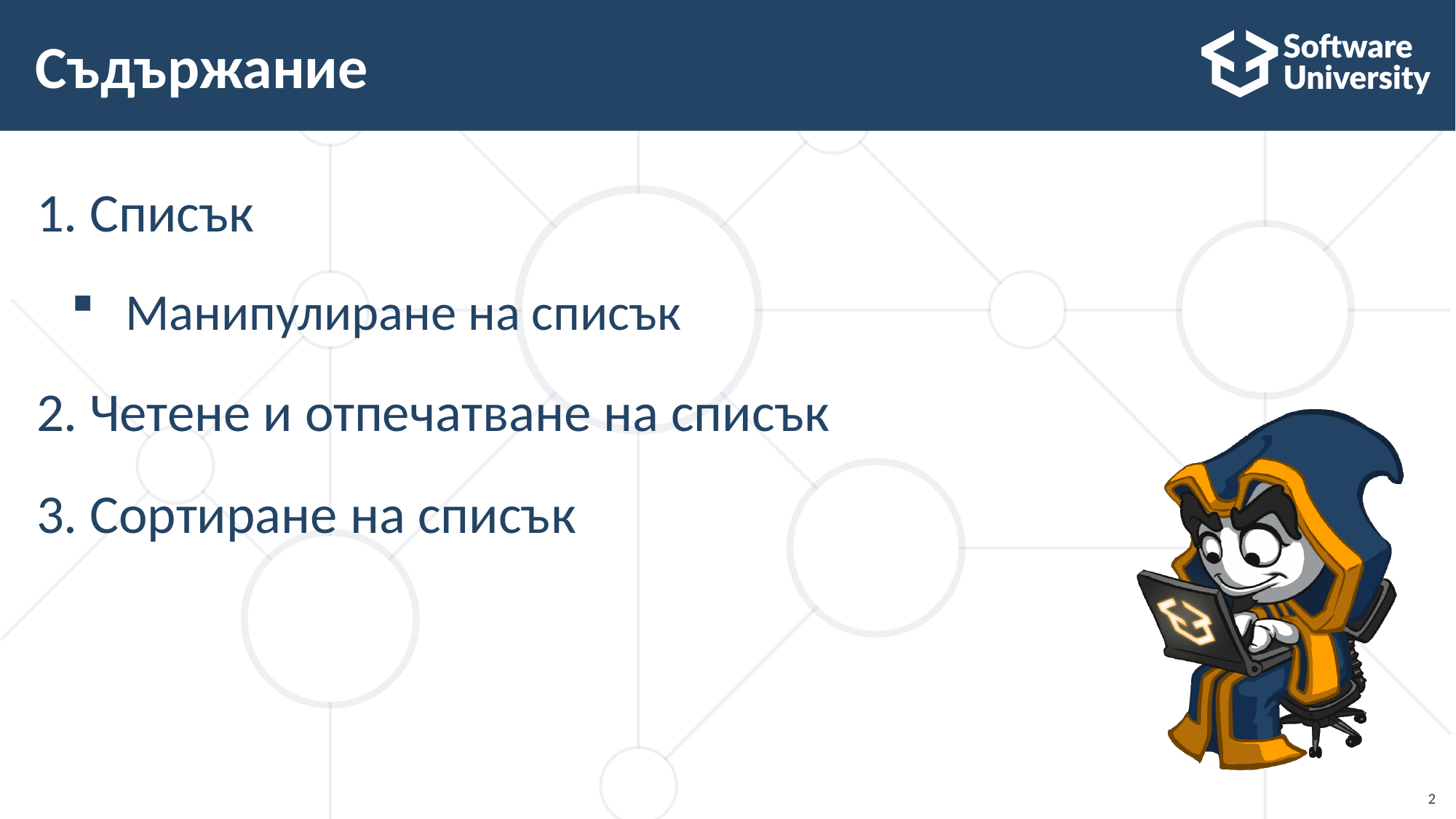

# Съдържание
Списък
Манипулиране на списък
Четене и отпечатване на списък
Сортиране на списък
2